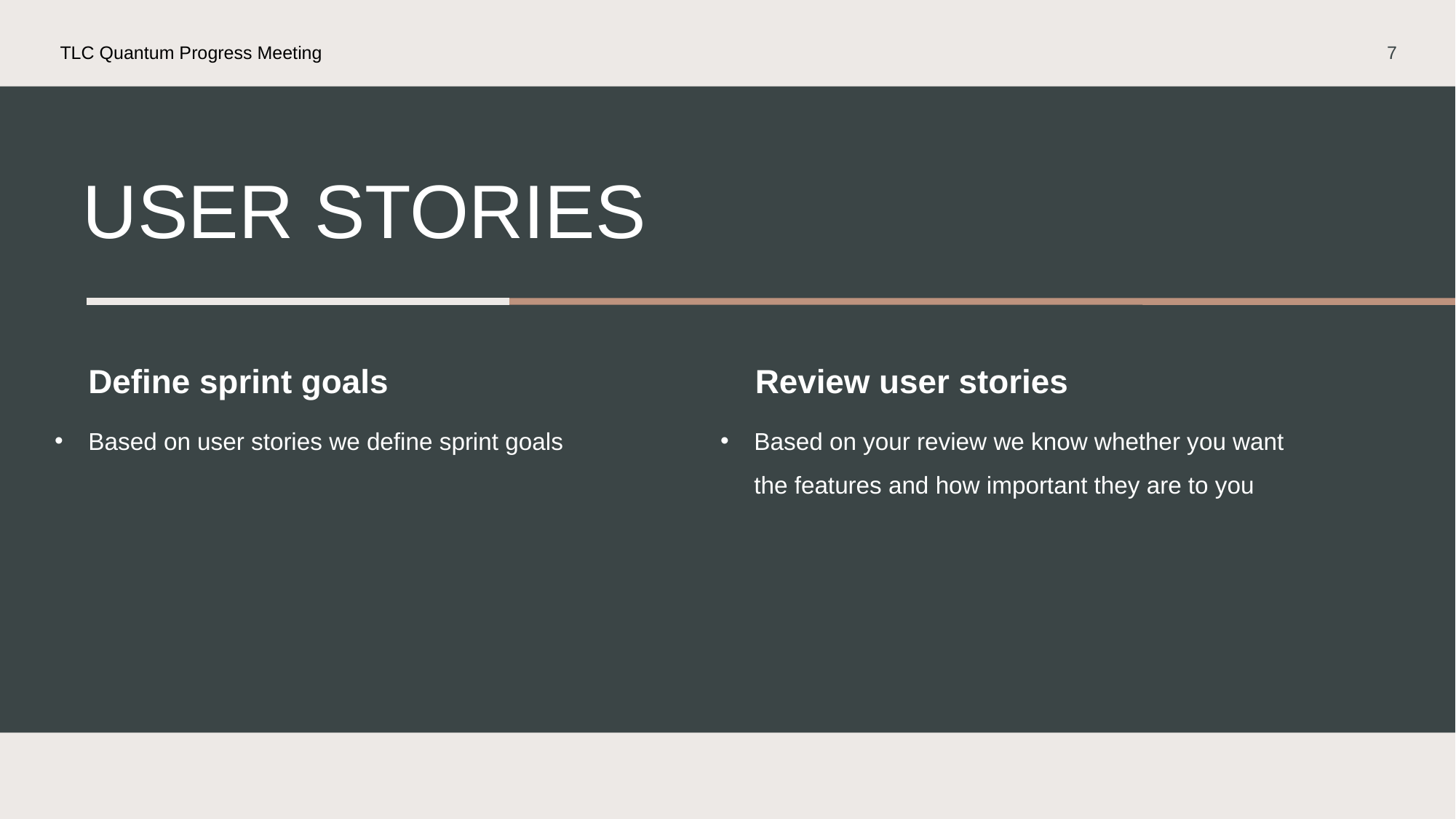

TLC Quantum Progress Meeting
7
# User stories
Define sprint goals
Review user stories

Based on user stories we define sprint goals

Based on your review we know whether you want the features and how important they are to you